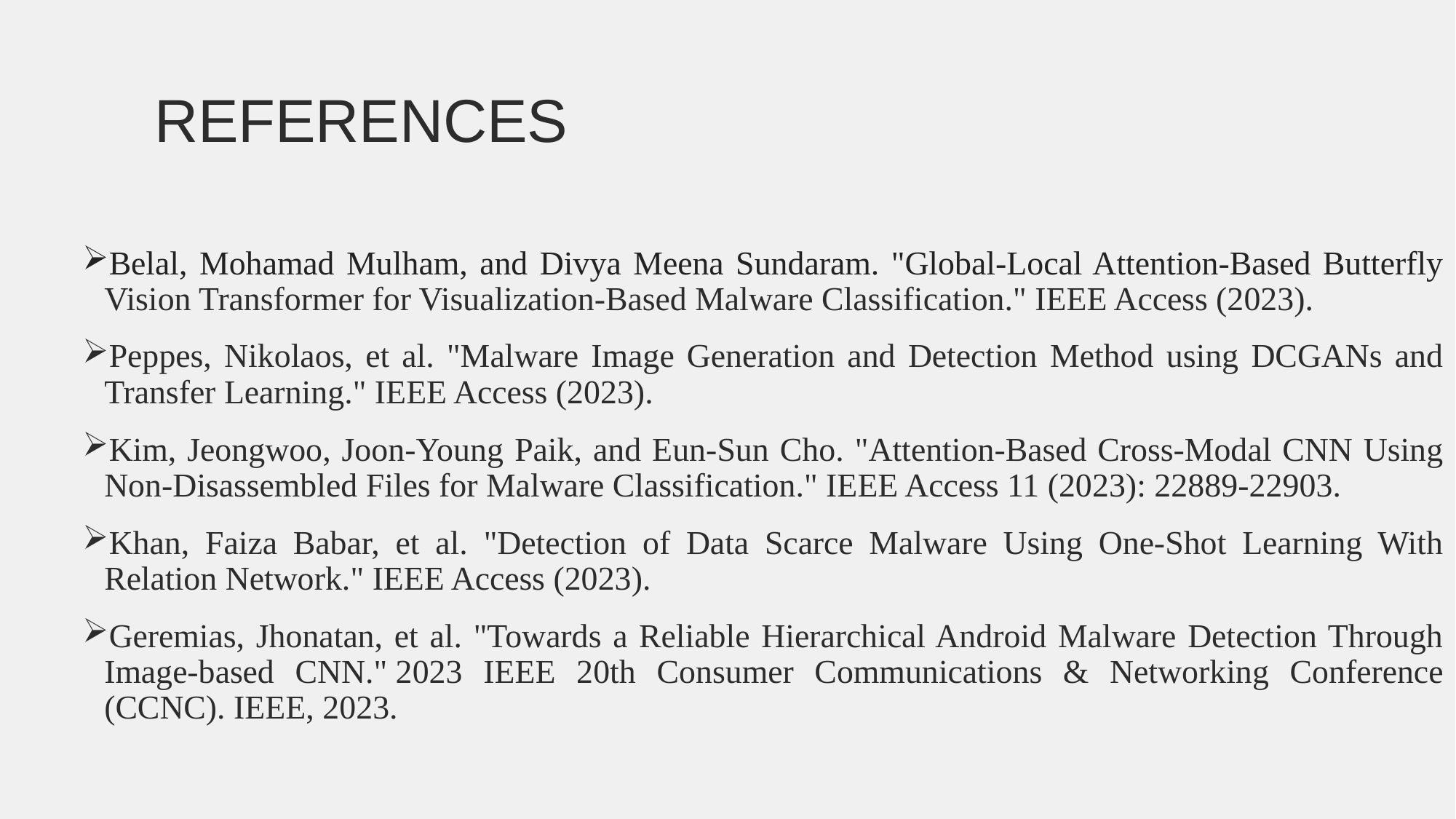

# REFERENCES
Belal, Mohamad Mulham, and Divya Meena Sundaram. "Global-Local Attention-Based Butterfly Vision Transformer for Visualization-Based Malware Classification." IEEE Access (2023).
Peppes, Nikolaos, et al. "Malware Image Generation and Detection Method using DCGANs and Transfer Learning." IEEE Access (2023).
Kim, Jeongwoo, Joon-Young Paik, and Eun-Sun Cho. "Attention-Based Cross-Modal CNN Using Non-Disassembled Files for Malware Classification." IEEE Access 11 (2023): 22889-22903.
Khan, Faiza Babar, et al. "Detection of Data Scarce Malware Using One-Shot Learning With Relation Network." IEEE Access (2023).
Geremias, Jhonatan, et al. "Towards a Reliable Hierarchical Android Malware Detection Through Image-based CNN." 2023 IEEE 20th Consumer Communications & Networking Conference (CCNC). IEEE, 2023.